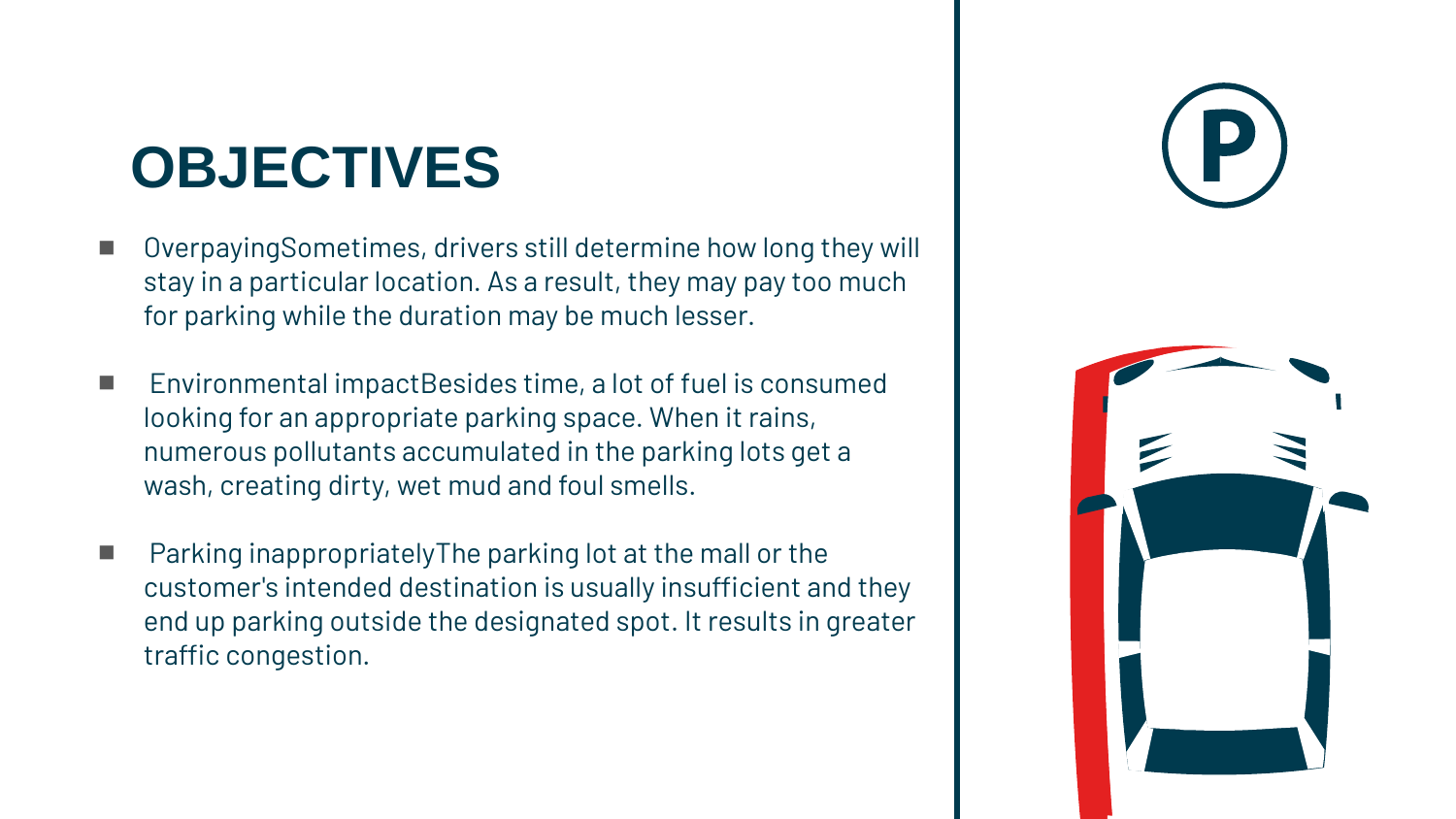

# OBJECTIVES
OverpayingSometimes, drivers still determine how long they will stay in a particular location. As a result, they may pay too much for parking while the duration may be much lesser.

 Environmental impactBesides time, a lot of fuel is consumed looking for an appropriate parking space. When it rains, numerous pollutants accumulated in the parking lots get a wash, creating dirty, wet mud and foul smells.

 Parking inappropriatelyThe parking lot at the mall or the customer's intended destination is usually insufficient and they end up parking outside the designated spot. It results in greater traffic congestion.